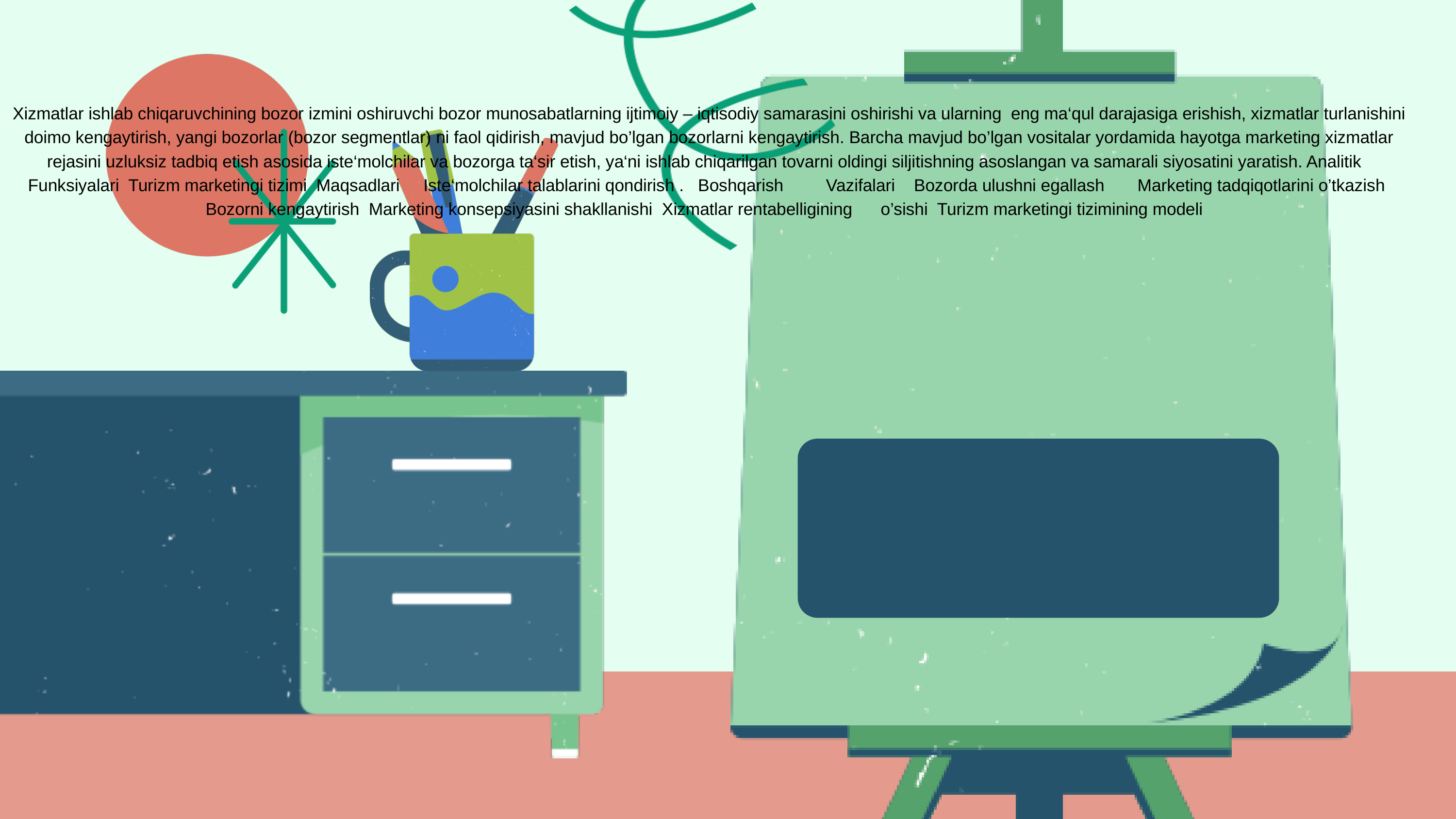

Xizmatlar ishlab chiqaruvchining bozor izmini oshiruvchi bozor munosabatlarning ijtimoiy – iqtisodiy samarasini oshirishi va ularning  eng ma‘qul darajasiga erishish, xizmatlar turlanishini doimo kengaytirish, yangi bozorlar (bozor segmentlar) ni faol qidirish, mavjud bo’lgan bozorlarni kengaytirish. Barcha mavjud bo’lgan vositalar yordamida hayotga marketing xizmatlar rejasini uzluksiz tadbiq etish asosida iste‘molchilar va bozorga ta‘sir etish, ya‘ni ishlab chiqarilgan tovarni oldingi siljitishning asoslangan va samarali siyosatini yaratish. Analitik   Funksiyalari  Turizm marketingi tizimi  Maqsadlari     Iste‘molchilar talablarini qondirish .   Boshqarish         Vazifalari    Bozorda ulushni egallash       Marketing tadqiqotlarini o’tkazish  Bozorni kengaytirish  Marketing konsepsiyasini shakllanishi  Xizmatlar rentabelligining      o’sishi  Turizm marketingi tizimining modeli